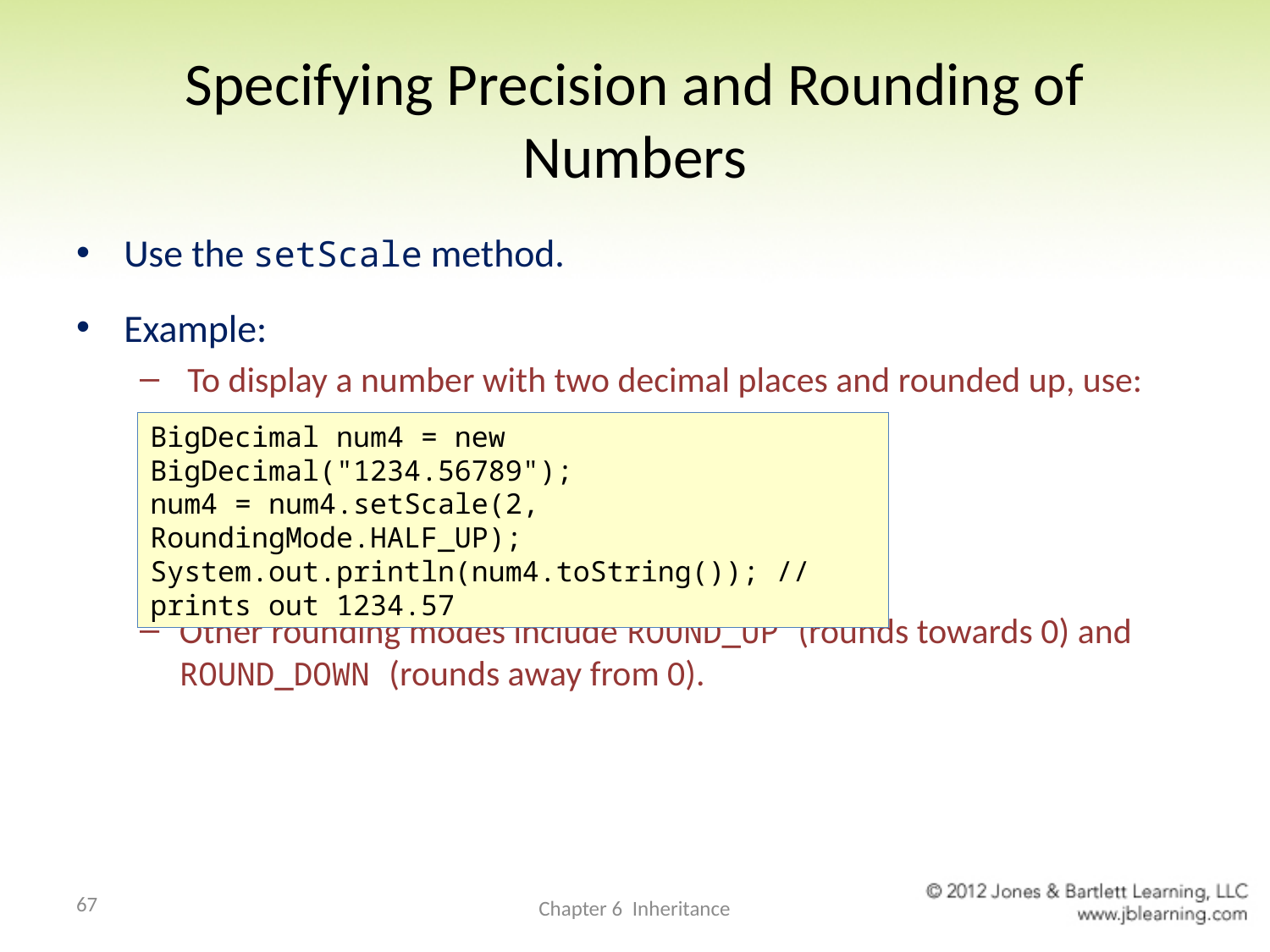

# Specifying Precision and Rounding of Numbers
Use the setScale method.
Example:
 To display a number with two decimal places and rounded up, use:

Other rounding modes include ROUND_UP (rounds towards 0) and ROUND_DOWN (rounds away from 0).

BigDecimal num4 = new BigDecimal("1234.56789");
num4 = num4.setScale(2, RoundingMode.HALF_UP);
System.out.println(num4.toString()); // prints out 1234.57
67
Chapter 6  Inheritance